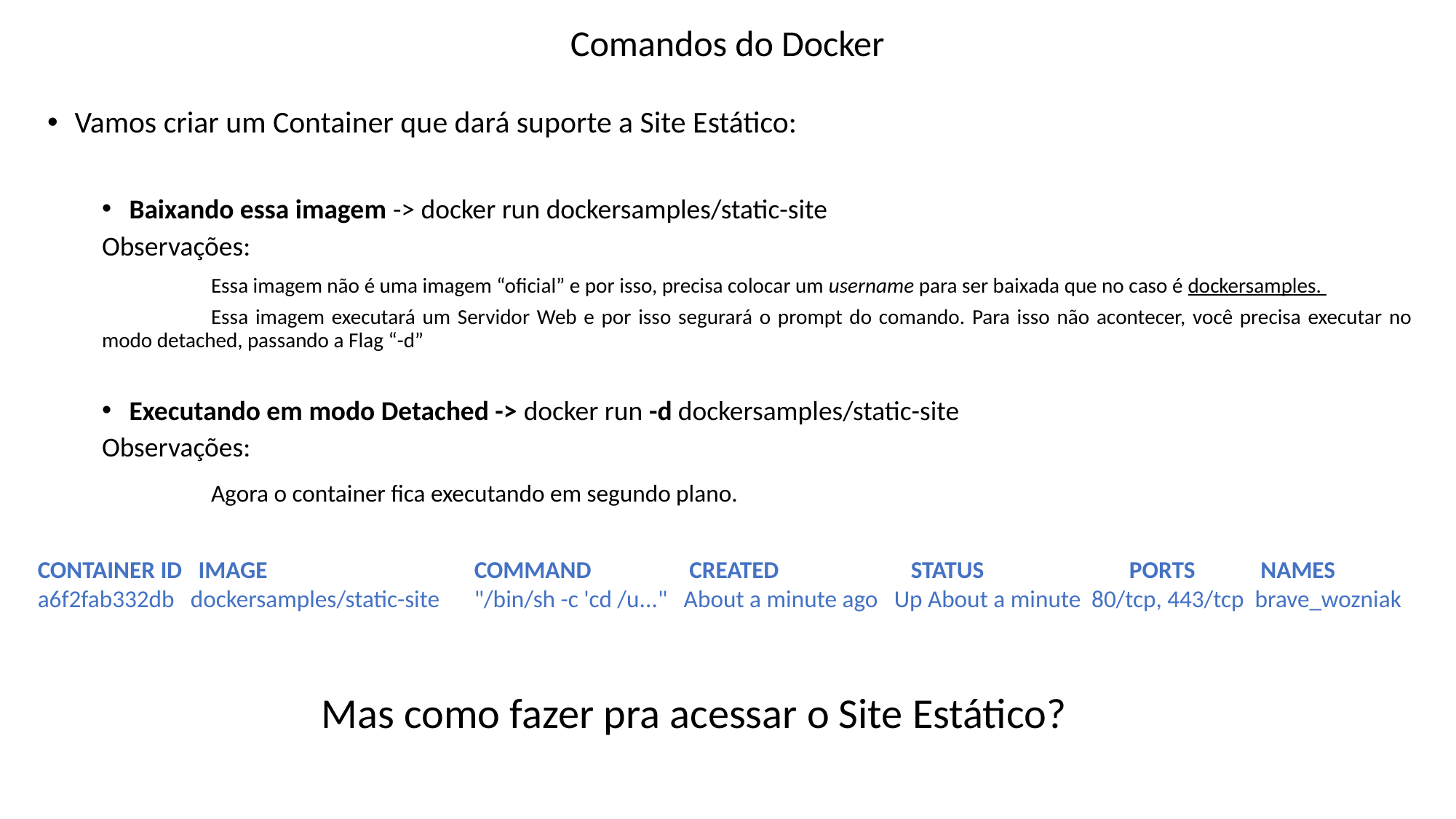

# Comandos do Docker
Vamos criar um Container que dará suporte a Site Estático:

Baixando essa imagem -> docker run dockersamples/static-site
Observações:
	Essa imagem não é uma imagem “oficial” e por isso, precisa colocar um username para ser baixada que no caso é dockersamples.
	Essa imagem executará um Servidor Web e por isso segurará o prompt do comando. Para isso não acontecer, você precisa executar no modo detached, passando a Flag “-d”

Executando em modo Detached -> docker run -d dockersamples/static-site
Observações:
	Agora o container fica executando em segundo plano.
CONTAINER ID   IMAGE                      	COMMAND                  CREATED              	STATUS             	PORTS            NAMES
a6f2fab332db   dockersamples/static-site	"/bin/sh -c 'cd /u..."   About a minute ago   Up About a minute  80/tcp, 443/tcp  brave_wozniak
Mas como fazer pra acessar o Site Estático?